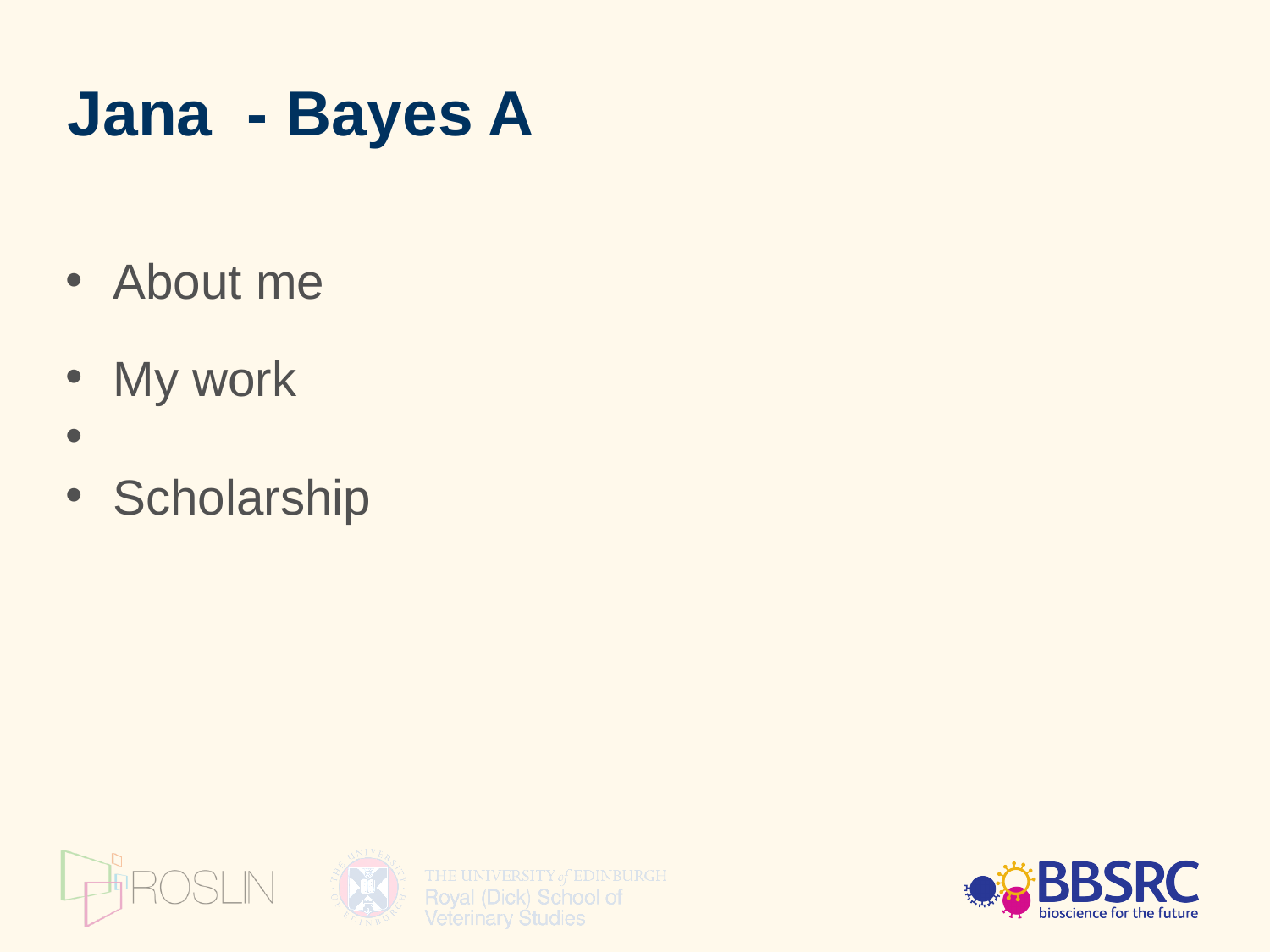

Jana  - Bayes A
About me

My work

Scholarship